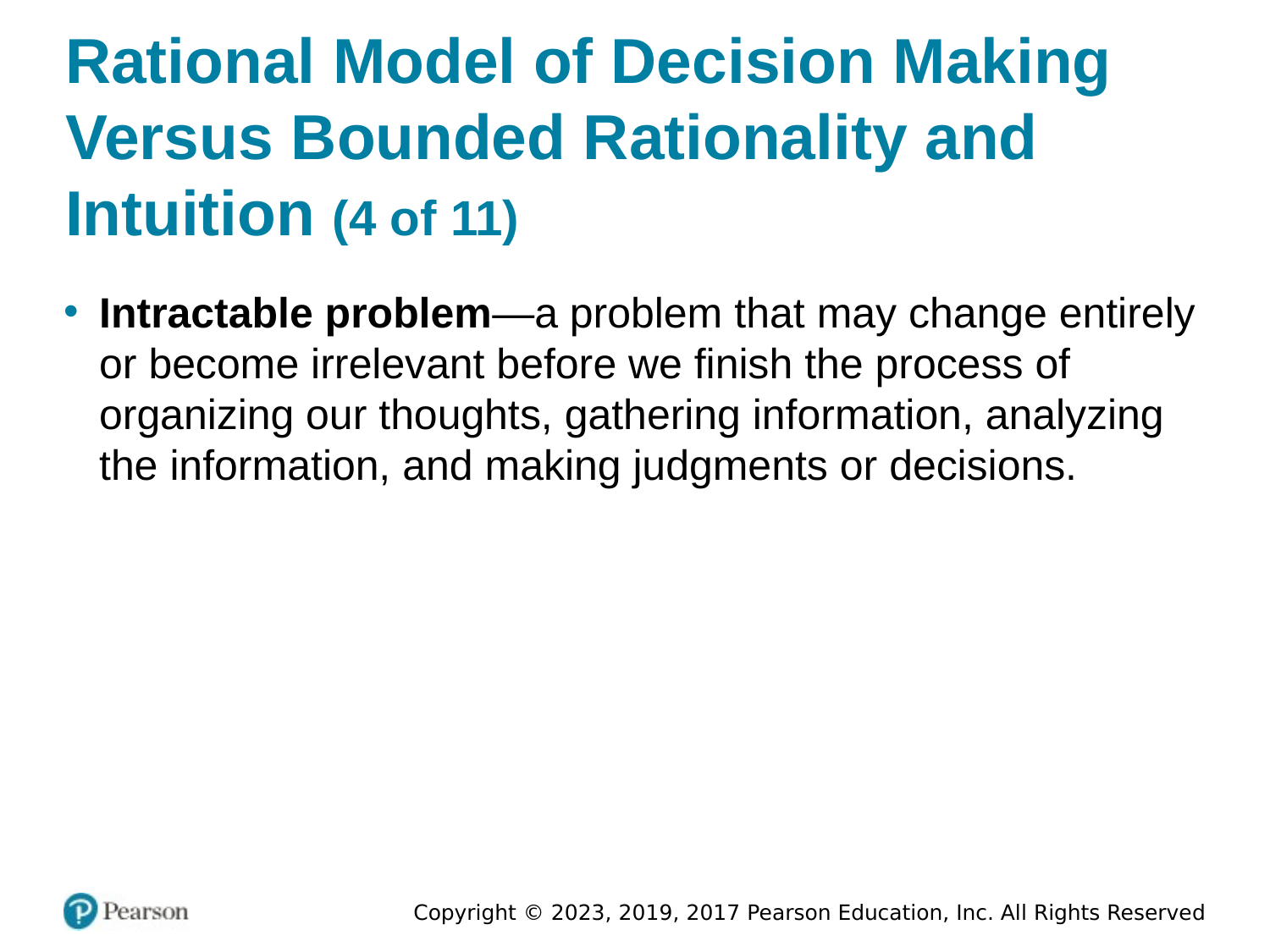

# Rational Model of Decision Making Versus Bounded Rationality and Intuition (4 of 11)
Intractable problem—a problem that may change entirely or become irrelevant before we finish the process of organizing our thoughts, gathering information, analyzing the information, and making judgments or decisions.